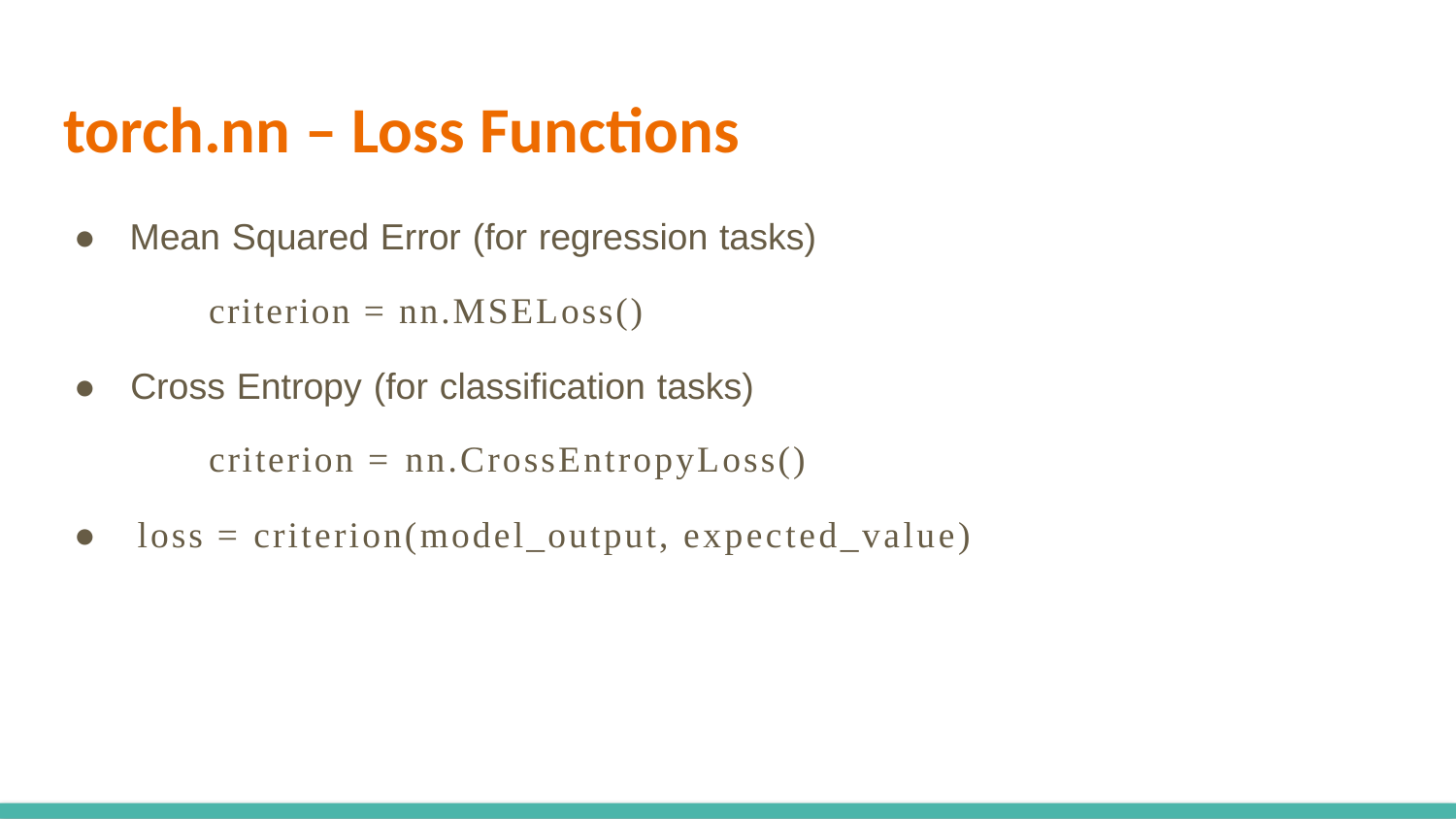

torch.nn – Loss Functions

●   Mean Squared Error (for regression tasks)

criterion = nn.MSELoss()

●   Cross Entropy (for classification tasks)

criterion = nn.CrossEntropyLoss()

●   loss = criterion(model_output, expected_value)